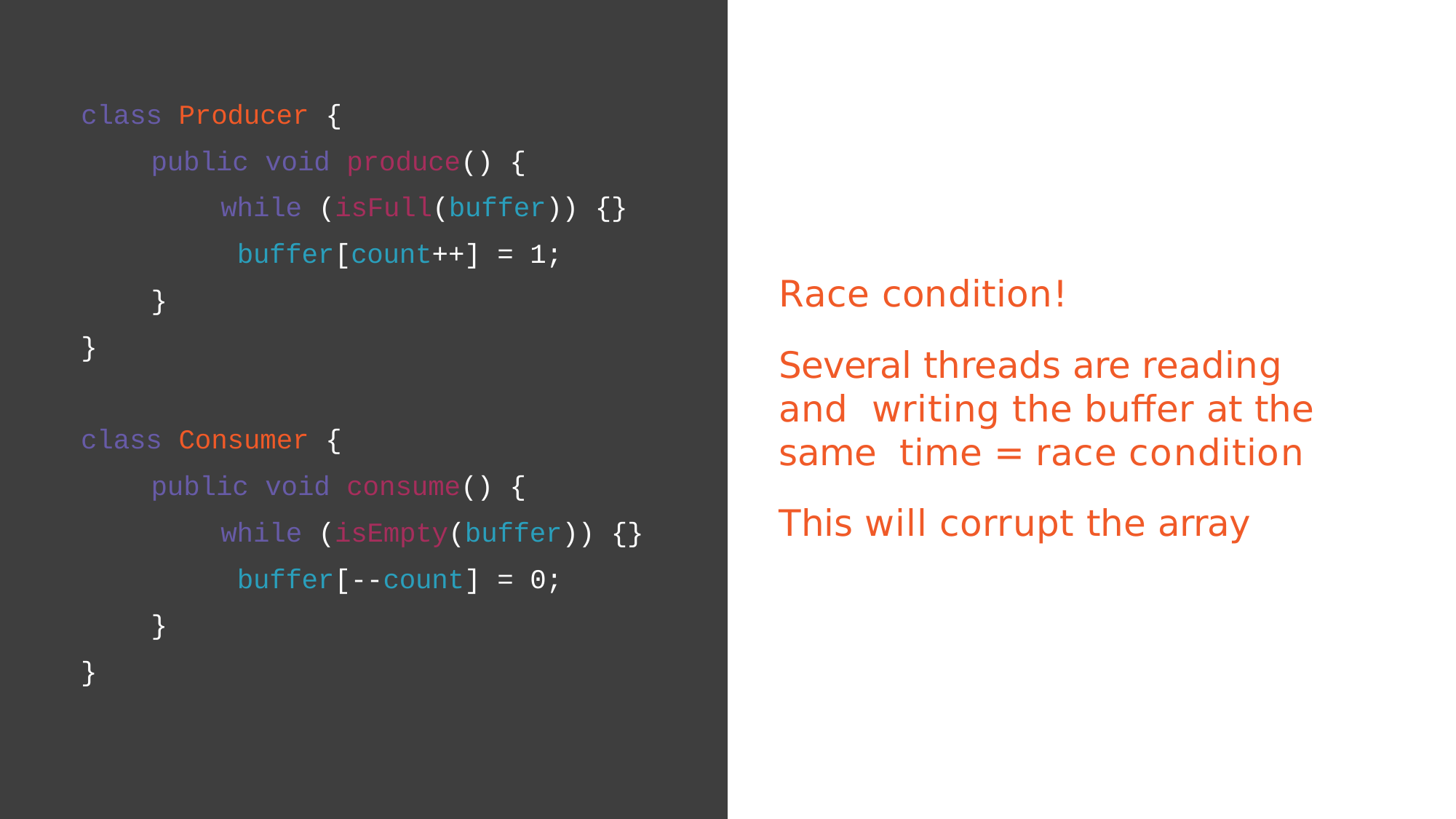

# class Producer {
public void produce() {
while (isFull(buffer)) {}  buffer[count++] = 1;
}
}
Race condition!
Several threads are reading and  writing the buffer at the same  time = race condition
This will corrupt the array
class Consumer {
public void consume() {
while (isEmpty(buffer)) {}  buffer[--count] = 0;
}
}
26